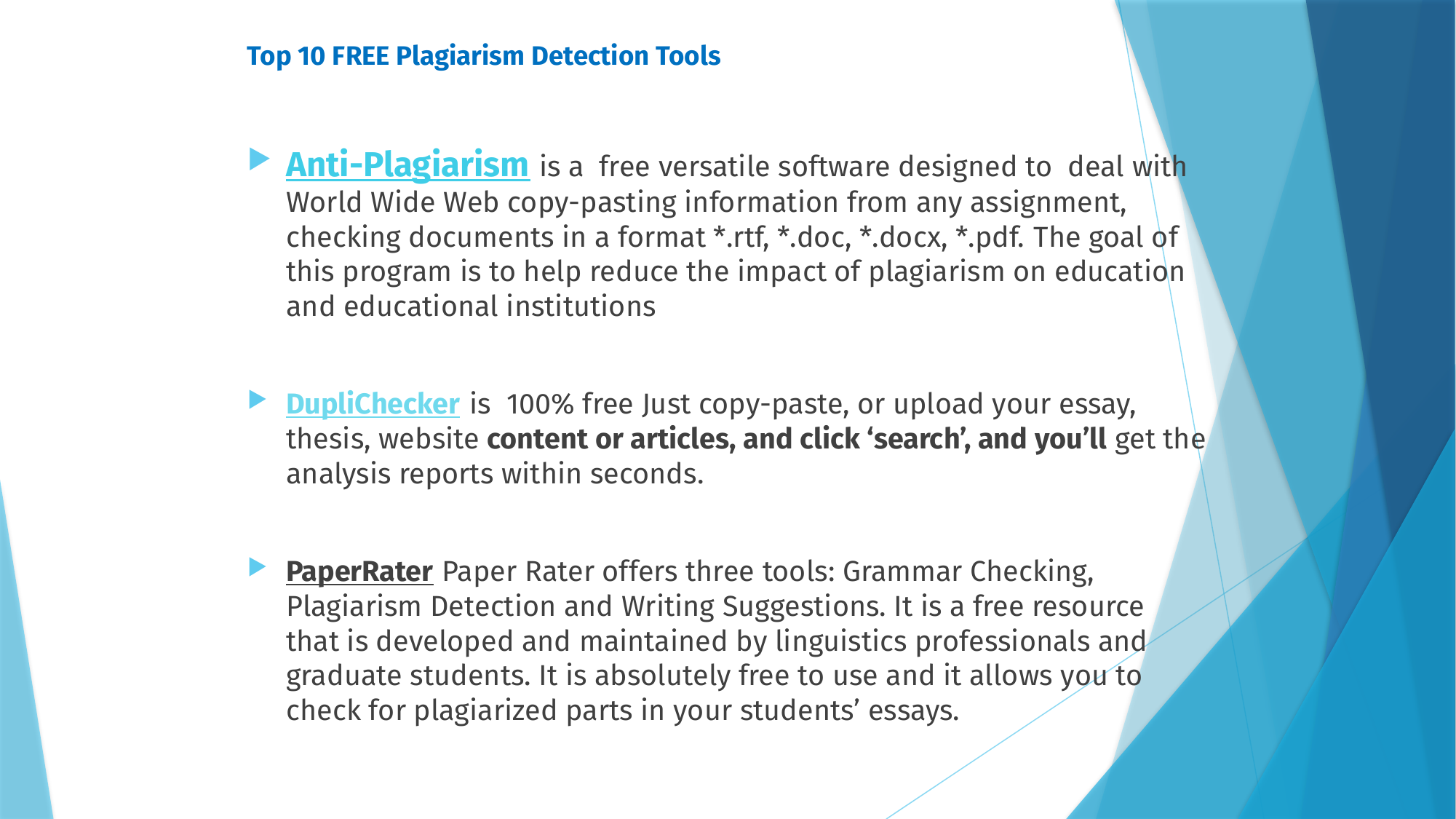

# Top 10 FREE Plagiarism Detection Tools
Anti-Plagiarism is a  free versatile software designed to  deal with World Wide Web copy-pasting information from any assignment,  checking documents in a format *.rtf, *.doc, *.docx, *.pdf. The goal of this program is to help reduce the impact of plagiarism on education and educational institutions

DupliChecker is  100% free Just copy-paste, or upload your essay, thesis, website content or articles, and click ‘search’, and you’ll get the analysis reports within seconds.

PaperRater Paper Rater offers three tools: Grammar Checking, Plagiarism Detection and Writing Suggestions. It is a free resource that is developed and maintained by linguistics professionals and graduate students. It is absolutely free to use and it allows you to check for plagiarized parts in your students’ essays.